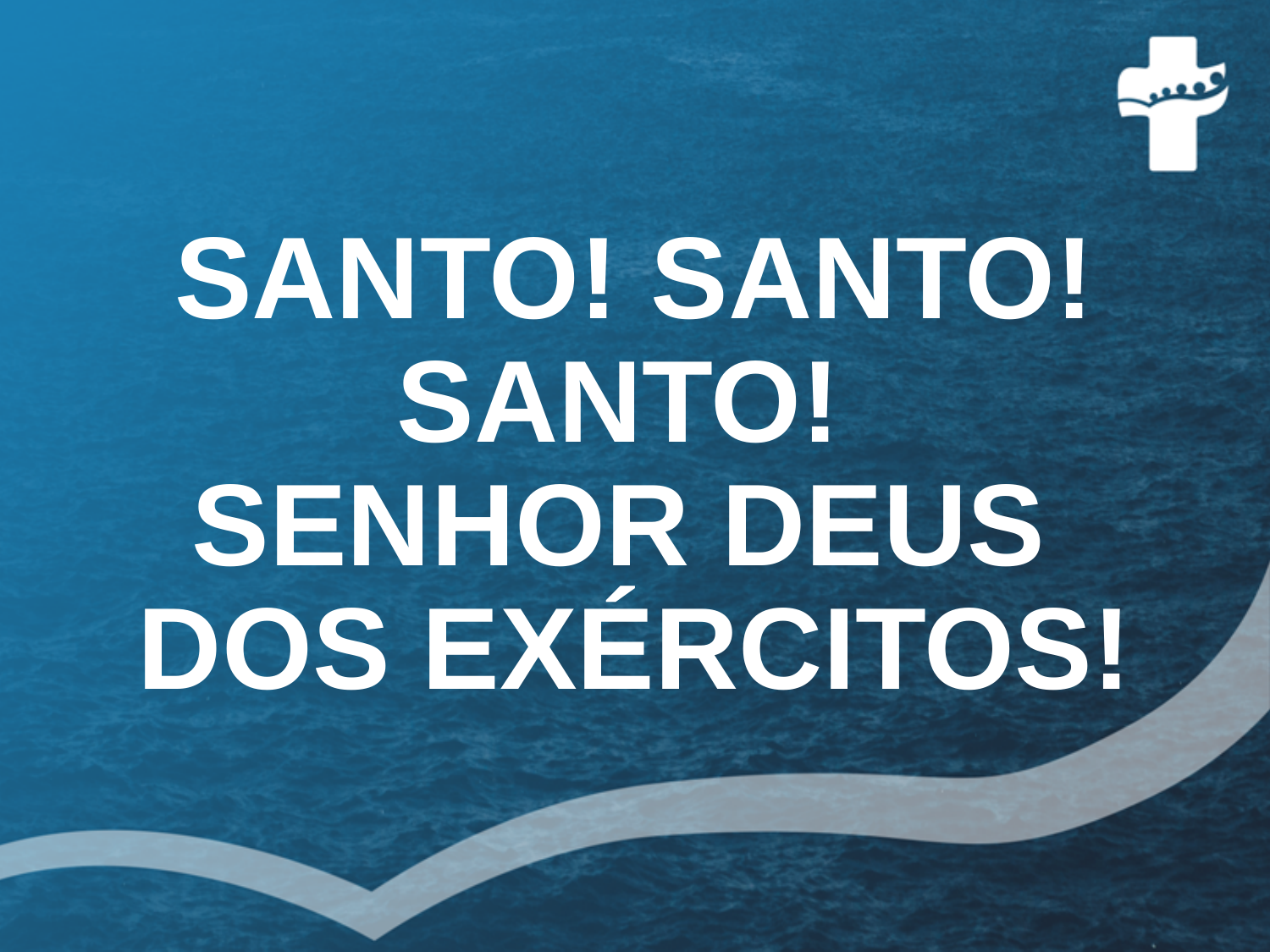

# SANTO! SANTO! SANTO! SENHOR DEUS DOS EXÉRCITOS!